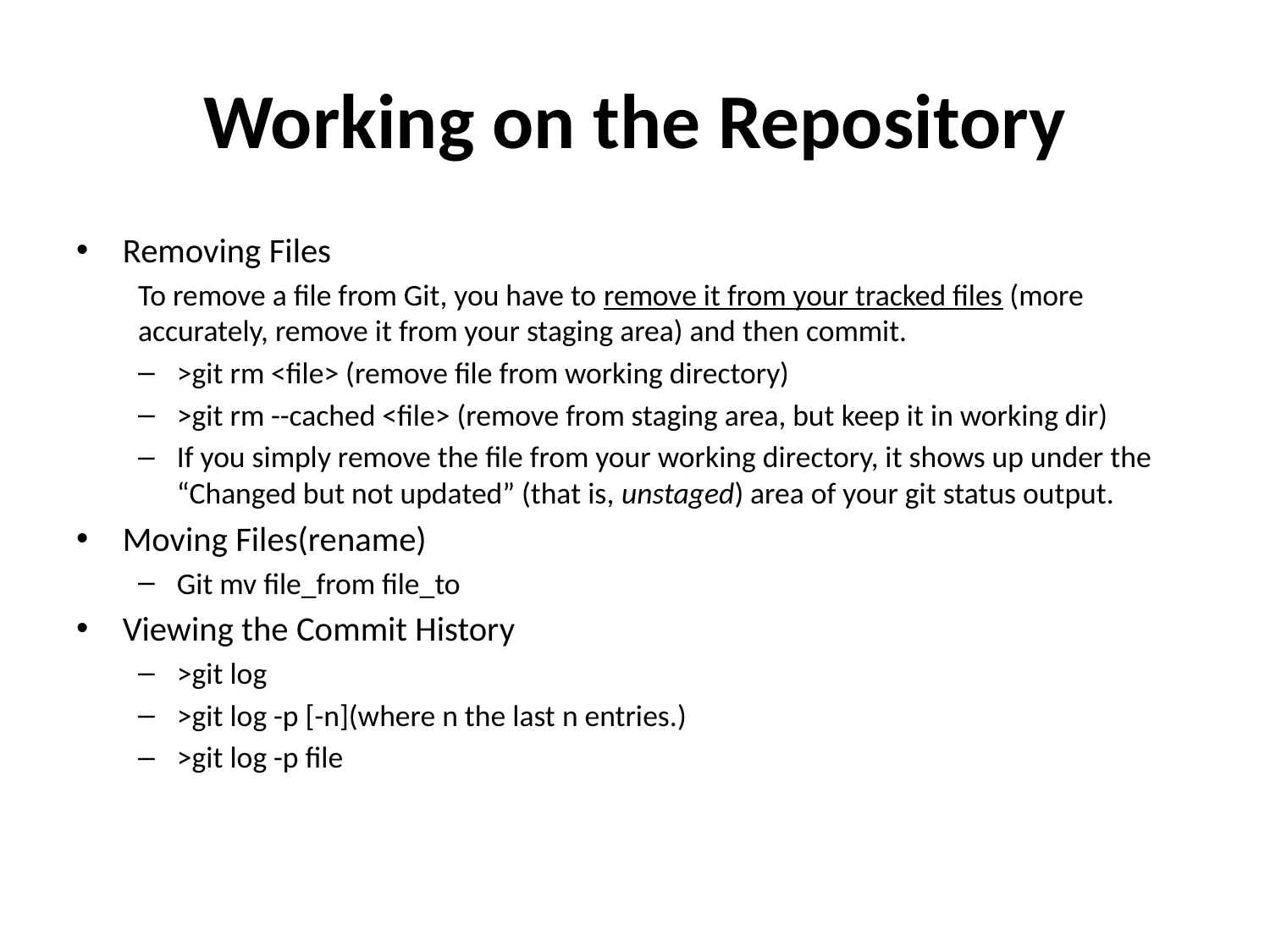

# Working on the Repository
Removing Files
To remove a file from Git, you have to remove it from your tracked files (more accurately, remove it from your staging area) and then commit.
>git rm <file> (remove file from working directory)
>git rm --cached <file> (remove from staging area, but keep it in working dir)
If you simply remove the file from your working directory, it shows up under the “Changed but not updated” (that is, unstaged) area of your git status output.
Moving Files(rename)
Git mv file_from file_to
Viewing the Commit History
>git log
>git log -p [-n](where n the last n entries.)
>git log -p file